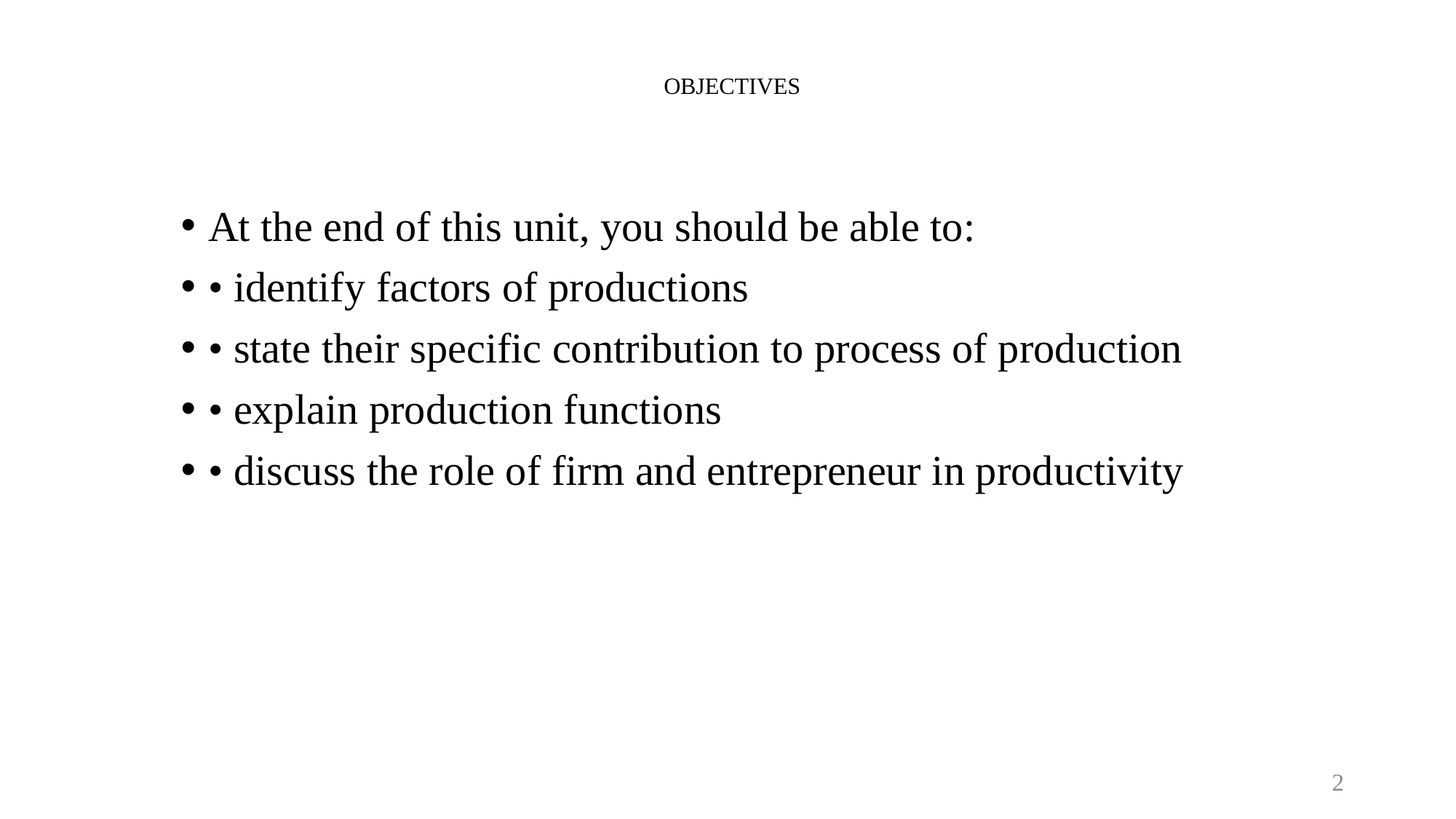

# OBJECTIVES

At the end of this unit, you should be able to:
• identify factors of productions
• state their specific contribution to process of production
• explain production functions
• discuss the role of firm and entrepreneur in productivity
2